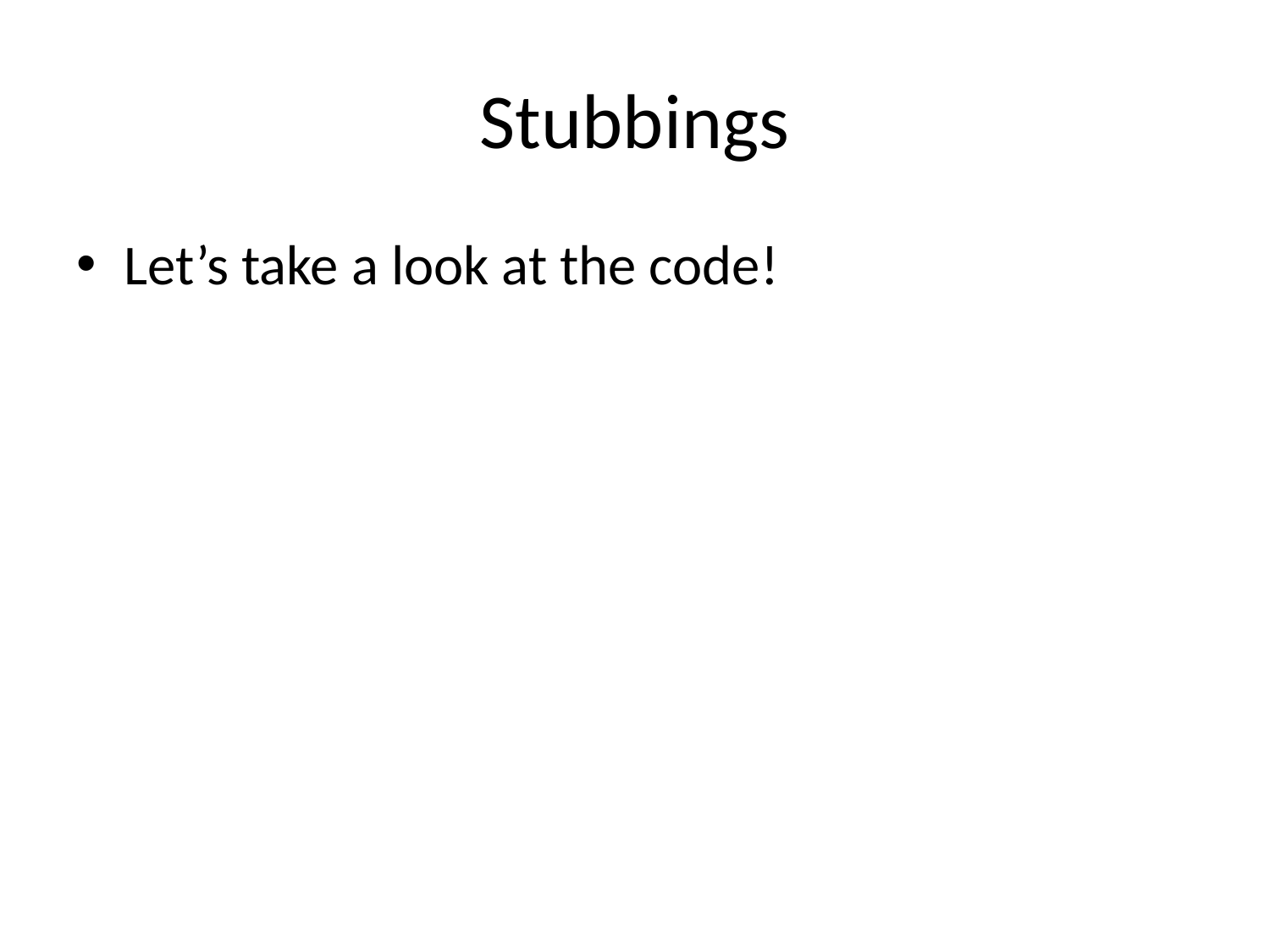

# Stubbings
Let’s take a look at the code!